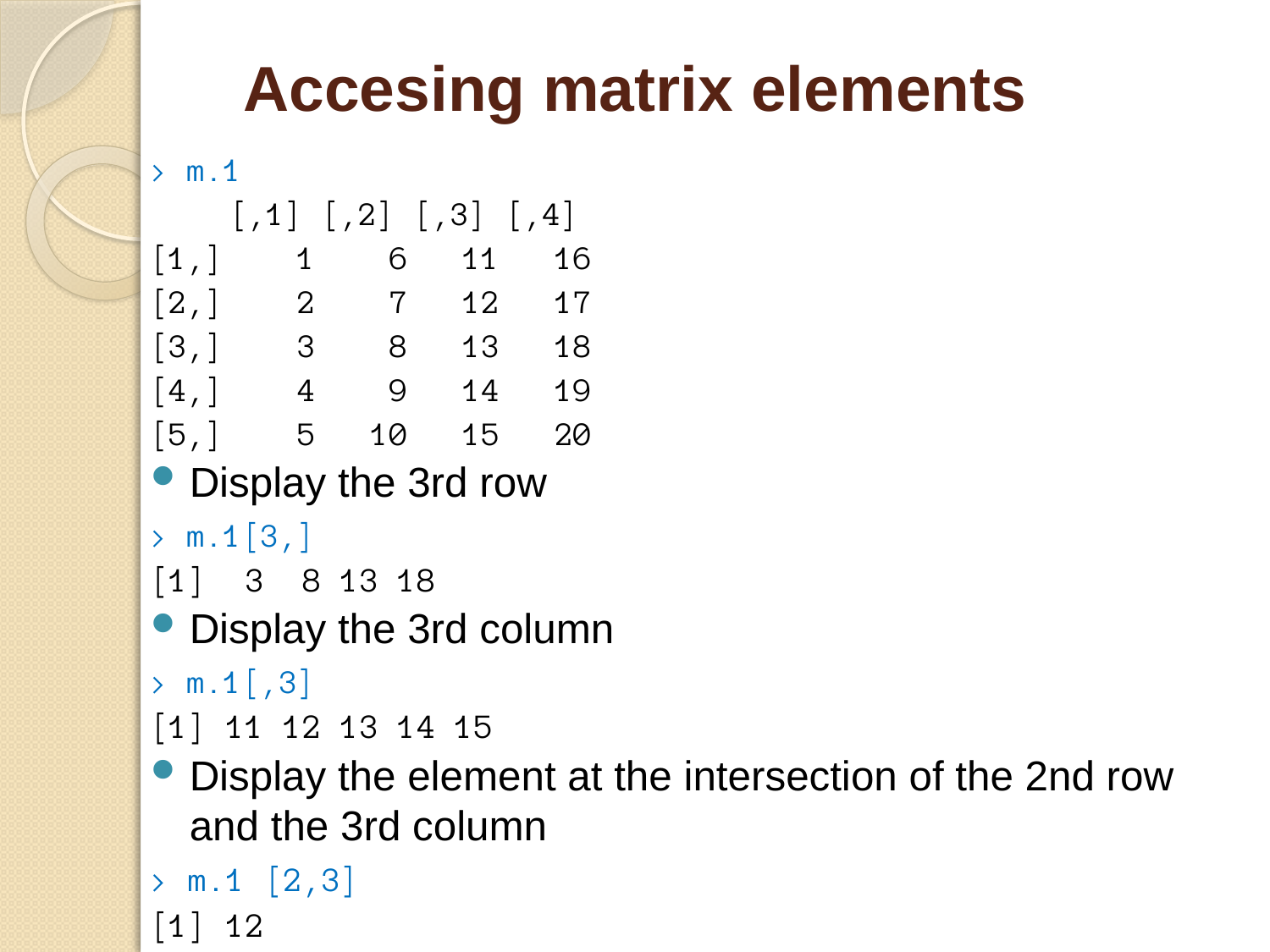

# Accesing matrix elements
> m.1
     [,1] [,2] [,3] [,4]
[1,]    1    6   11   16
[2,]    2    7   12   17
[3,]    3    8   13   18
[4,]    4    9   14   19
[5,]    5   10   15   20
Display the 3rd row
> m.1[3,]
[1]  3  8 13 18
Display the 3rd column
> m.1[,3]
[1] 11 12 13 14 15
Display the element at the intersection of the 2nd row and the 3rd column
> m.1 [2,3]
[1] 12